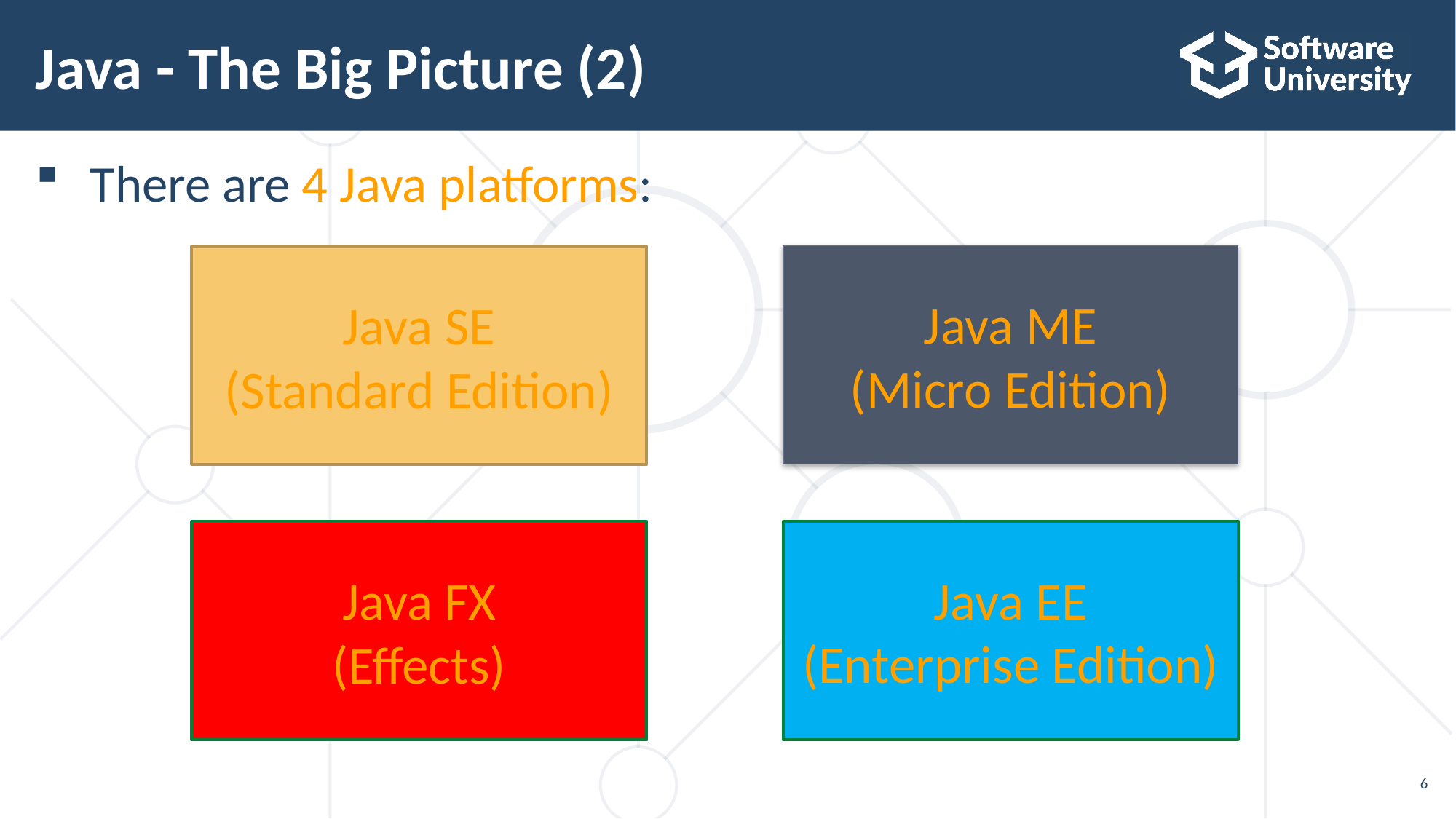

# Java - The Big Picture (2)
There are 4 Java platforms:

Java ME
(Micro Edition)
Java SE
(Standard Edition)
Java EE
(Enterprise Edition)
Java FX
(Effects)
6